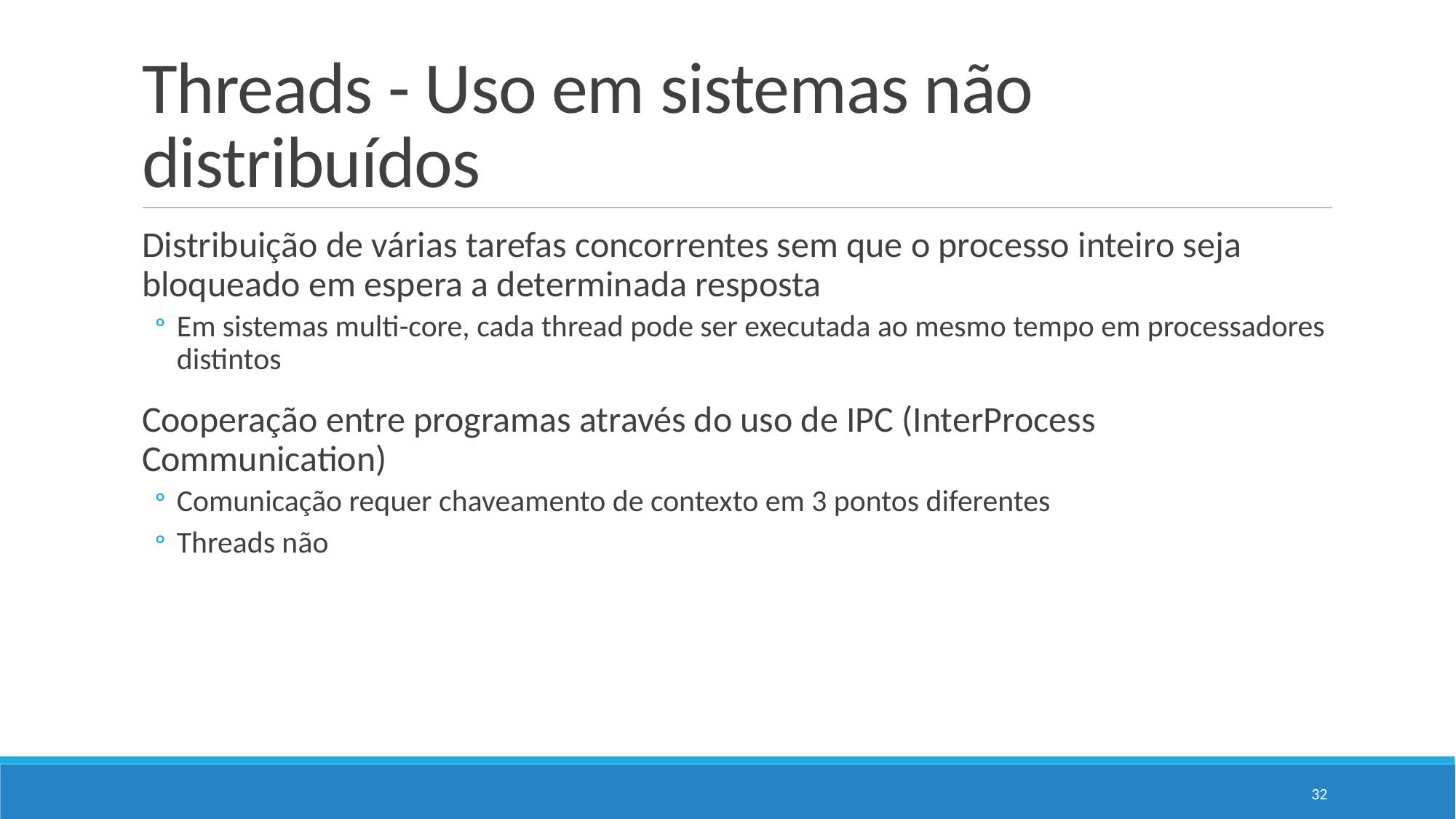

# Threads - Uso em sistemas não distribuídos
Distribuição de várias tarefas concorrentes sem que o processo inteiro seja bloqueado em espera a determinada resposta
Em sistemas multi-core, cada thread pode ser executada ao mesmo tempo em processadores distintos
Cooperação entre programas através do uso de IPC (InterProcess Communication)
Comunicação requer chaveamento de contexto em 3 pontos diferentes
Threads não

32